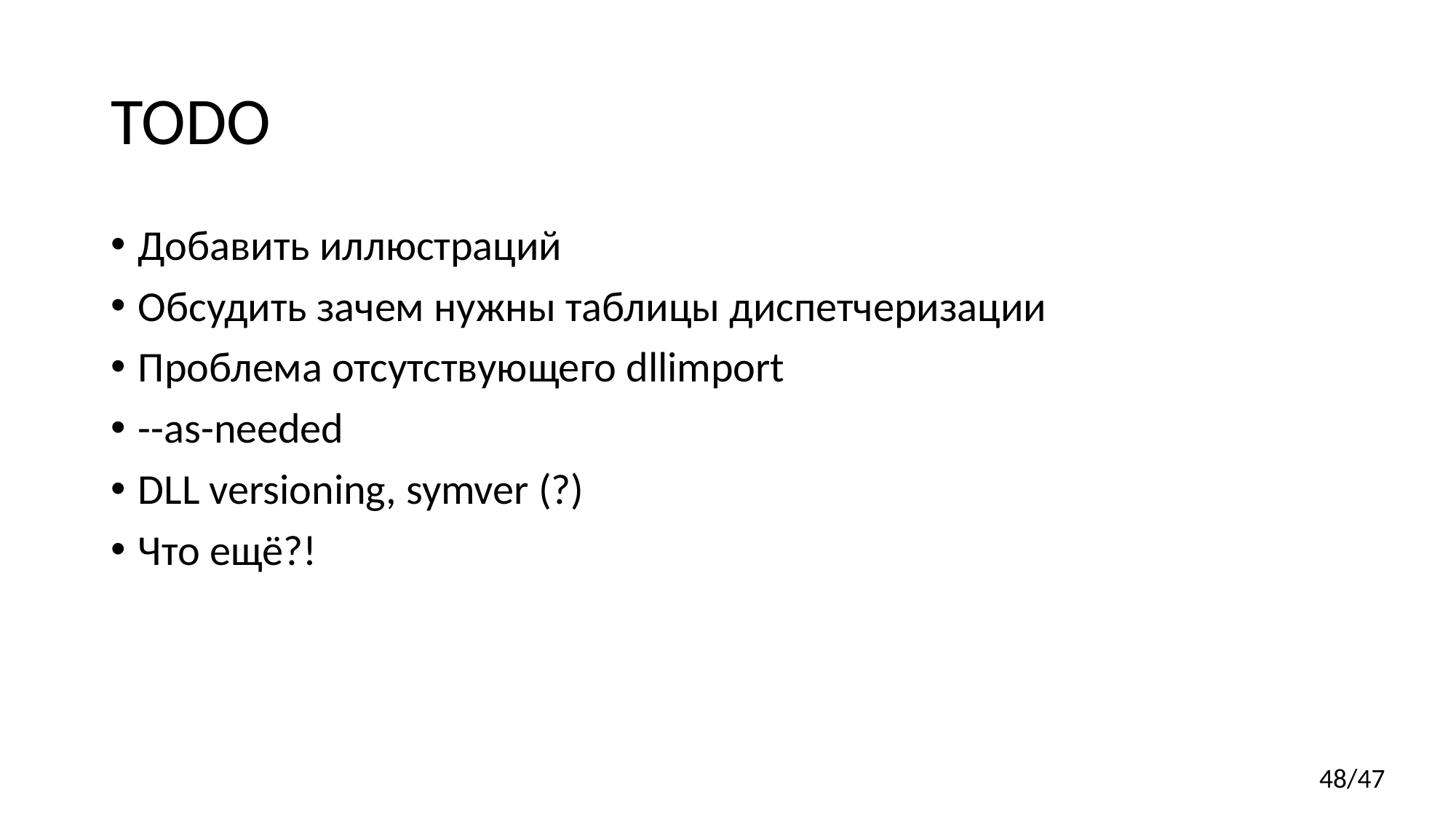

# TODO
Добавить иллюстраций
Обсудить зачем нужны таблицы диспетчеризации
Проблема отсутствующего dllimport
--as-needed
DLL versioning, symver (?)
Что ещё?!